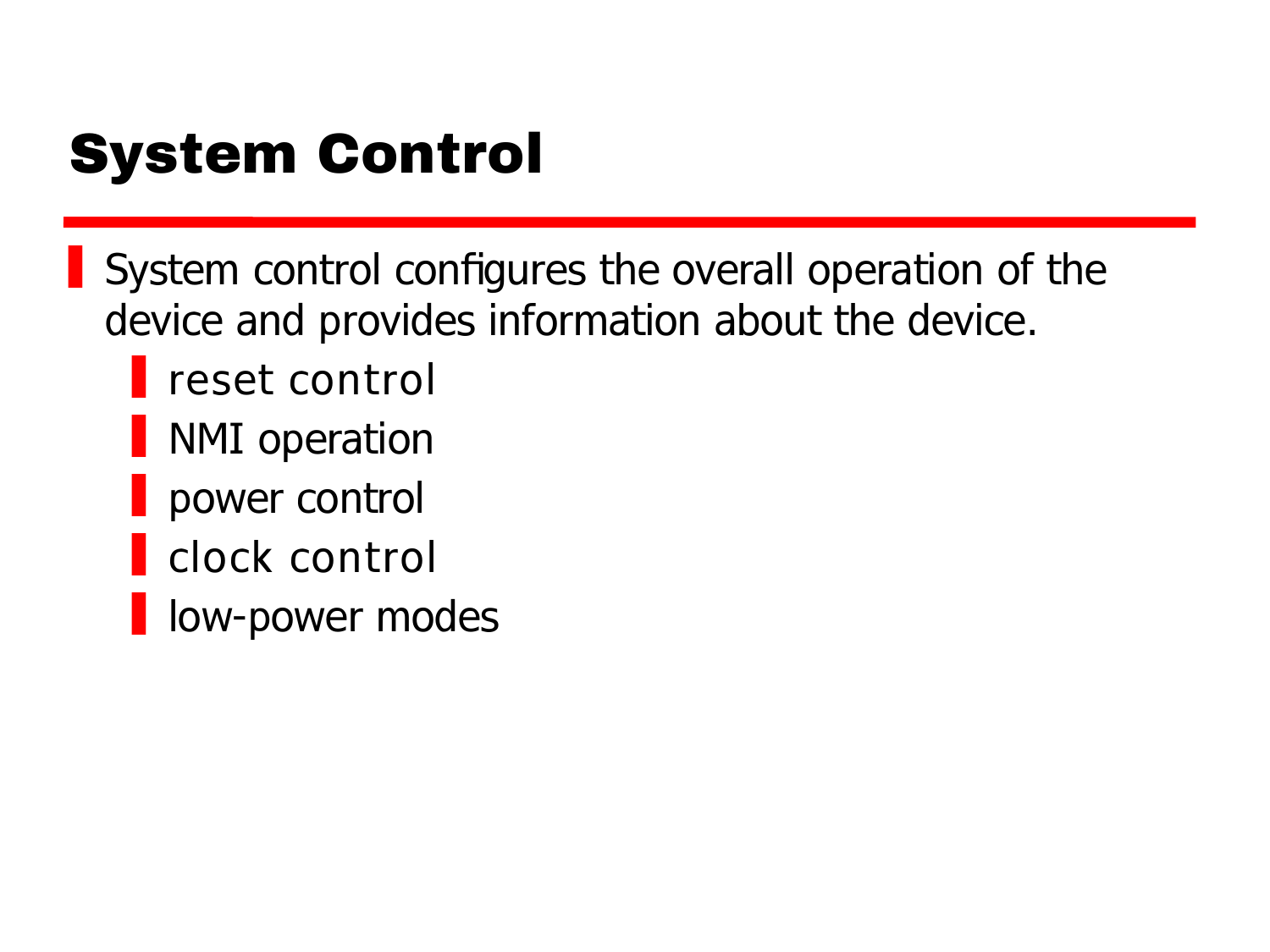

# System Control
System control configures the overall operation of the device and provides information about the device.
reset control
NMI operation
power control
clock control
low-power modes